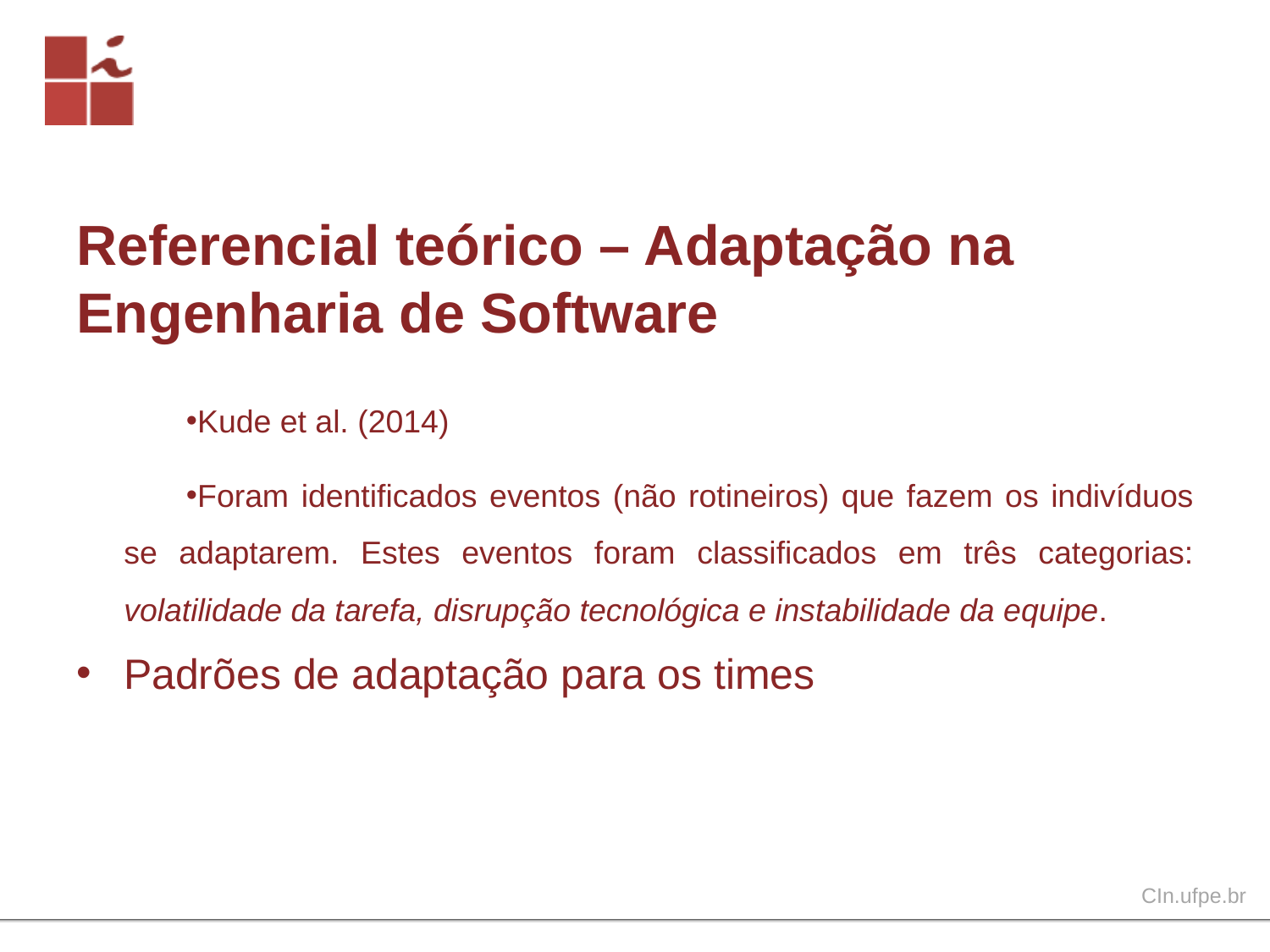

# Referencial teórico – Adaptação na Engenharia de Software
Kude et al. (2014)
Foram identificados eventos (não rotineiros) que fazem os indivíduos se adaptarem. Estes eventos foram classificados em três categorias: volatilidade da tarefa, disrupção tecnológica e instabilidade da equipe.
Padrões de adaptação para os times